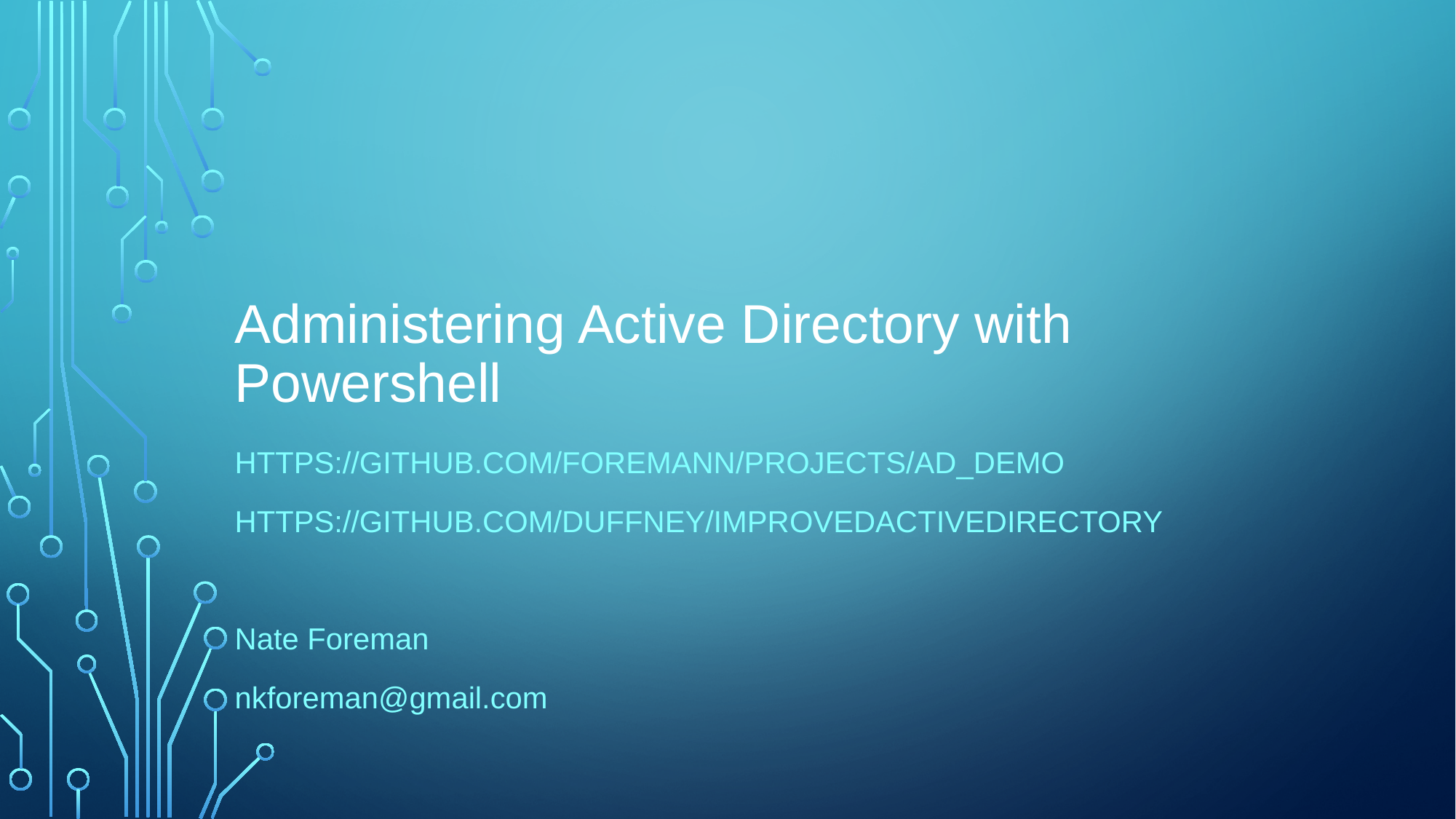

# Administering Active Directory with Powershell
https://github.com/foremann/Projects/AD_Demo
https://github.com/Duffney/ImprovedActiveDirectory

Nate Foreman
nkforeman@gmail.com